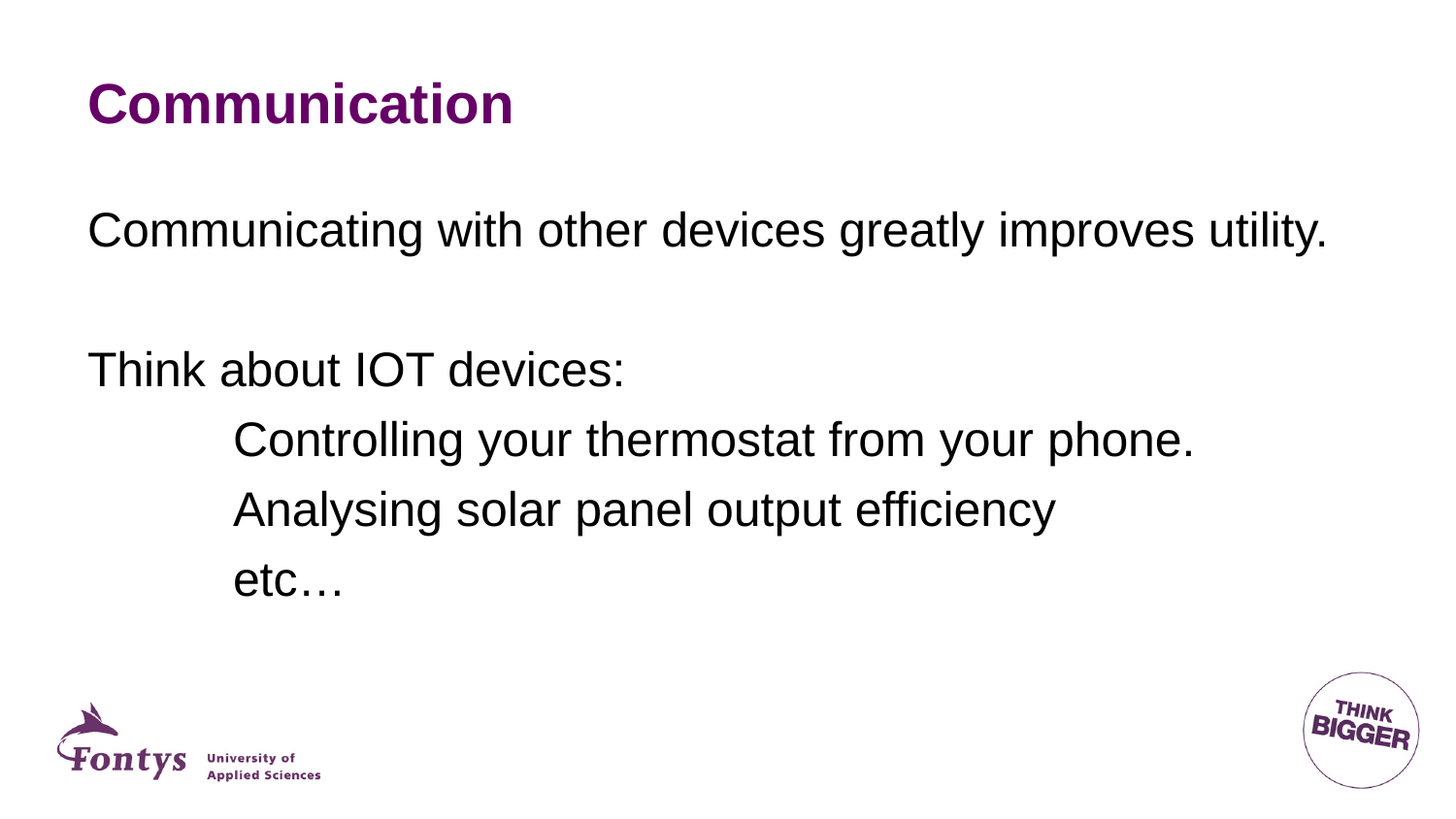

# Communication
Communicating with other devices greatly improves utility.

Think about IOT devices:
	Controlling your thermostat from your phone.
	Analysing solar panel output efficiency
	etc…